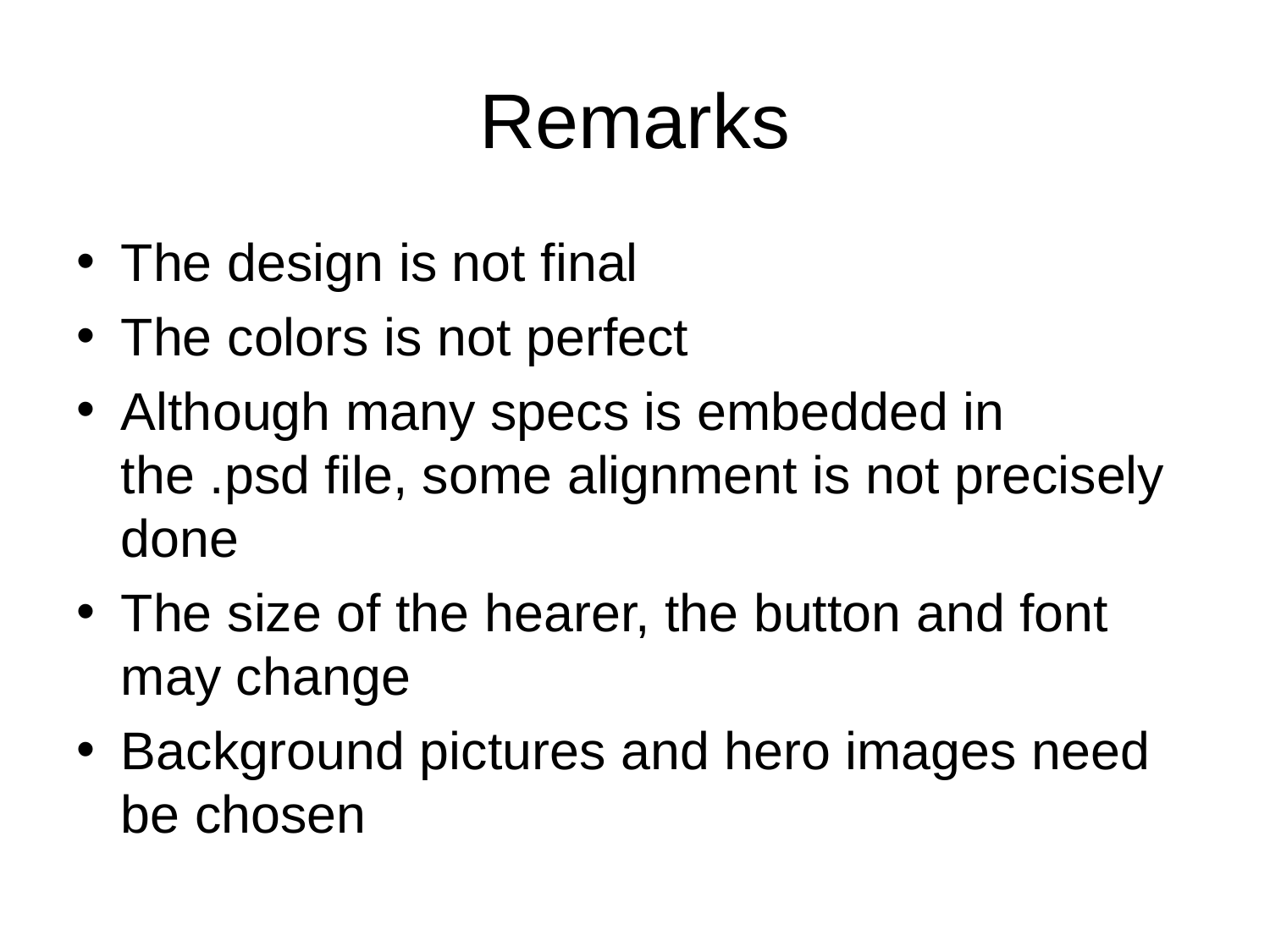

# Remarks
The design is not final
The colors is not perfect
Although many specs is embedded in the .psd file, some alignment is not precisely done
The size of the hearer, the button and font may change
Background pictures and hero images need be chosen